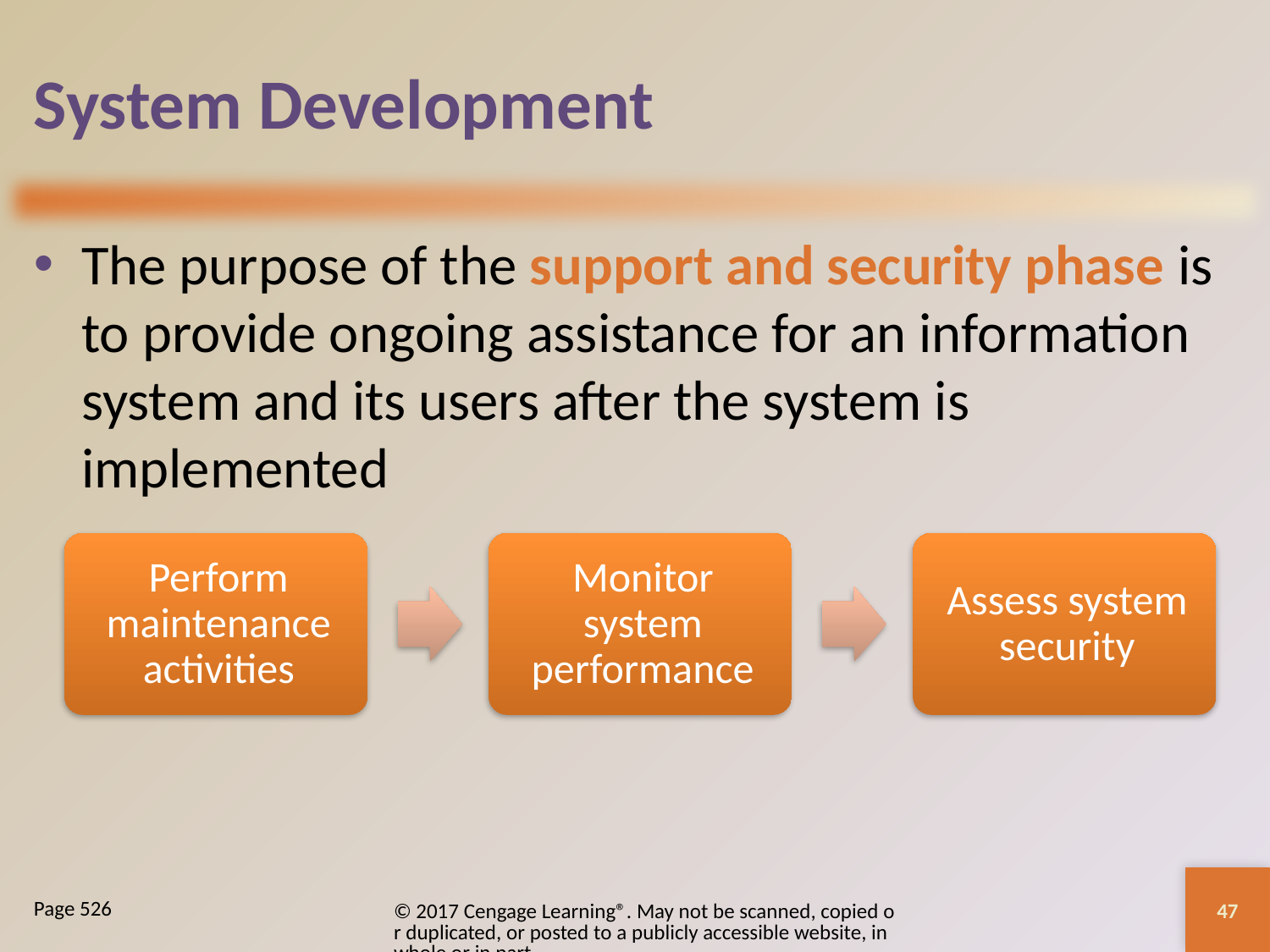

# System Development
The purpose of the support and security phase is to provide ongoing assistance for an information system and its users after the system is implemented
Perform maintenance activities

Monitor system performance

Assess system security
47
© 2017 Cengage Learning®. May not be scanned, copied or duplicated, or posted to a publicly accessible website, in whole or in part.
Page 526